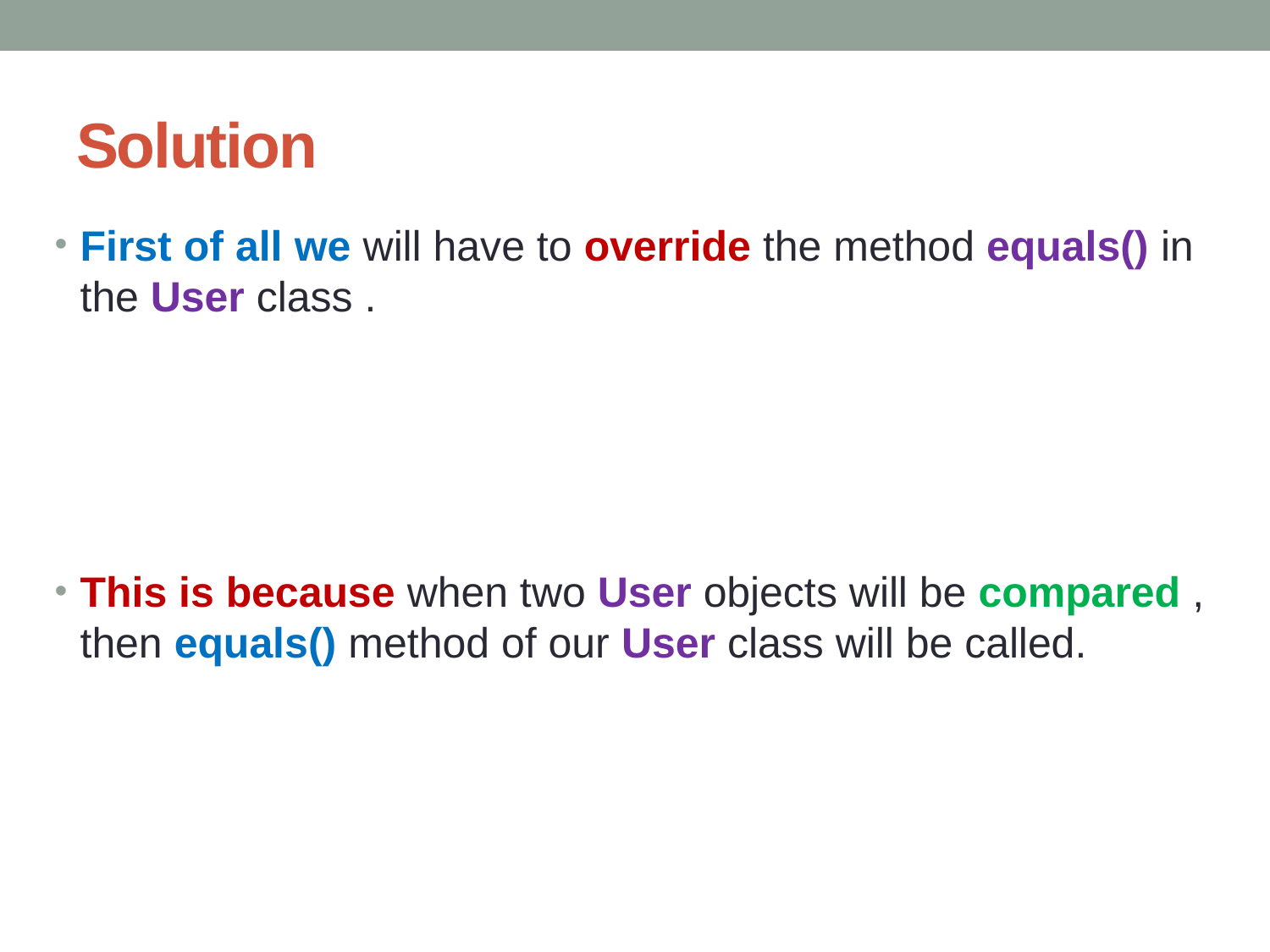

# Solution
First of all we will have to override the method equals() in the User class .

This is because when two User objects will be compared , then equals() method of our User class will be called.